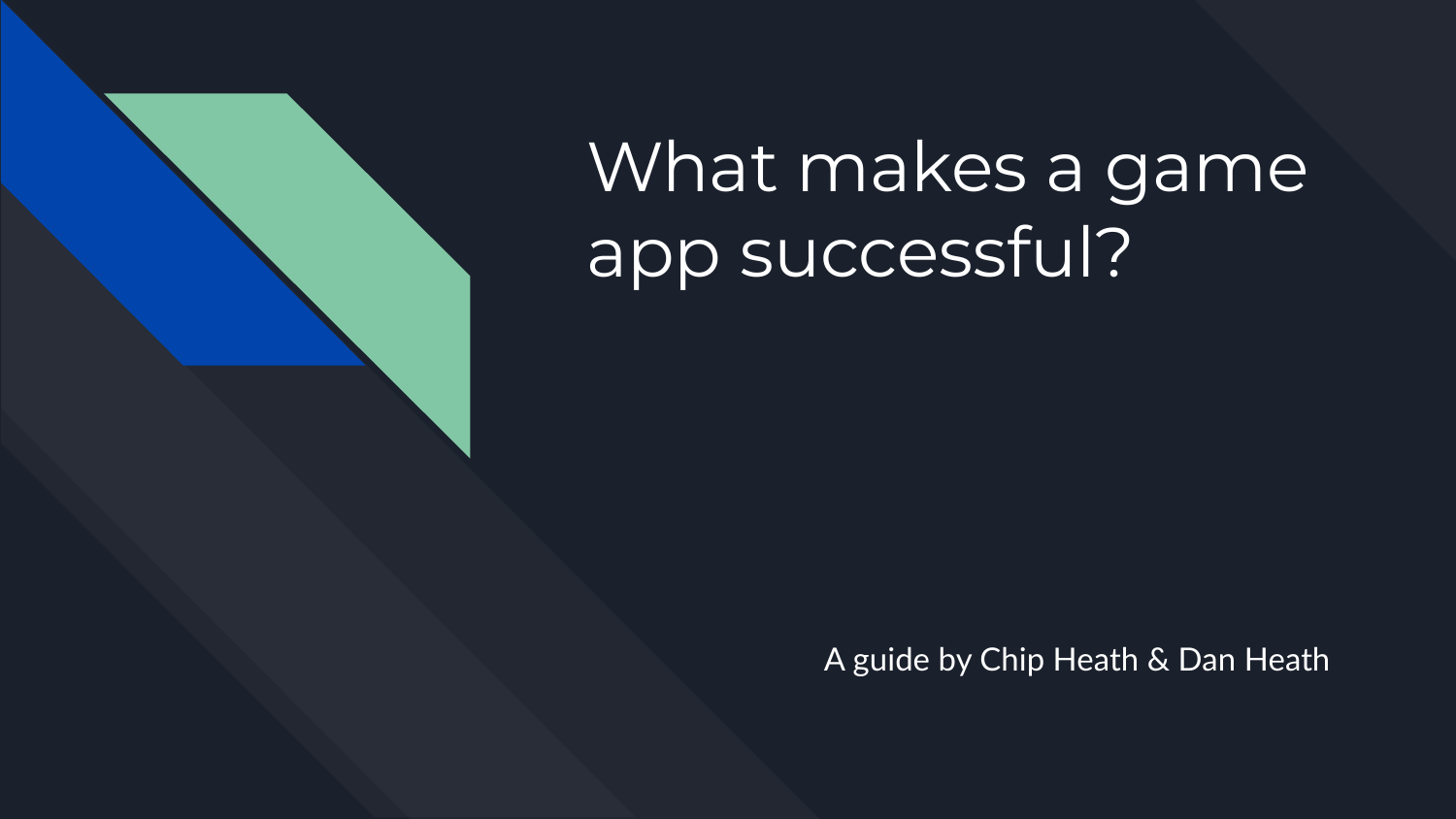

# What makes a game app successful?
A guide by Chip Heath & Dan Heath